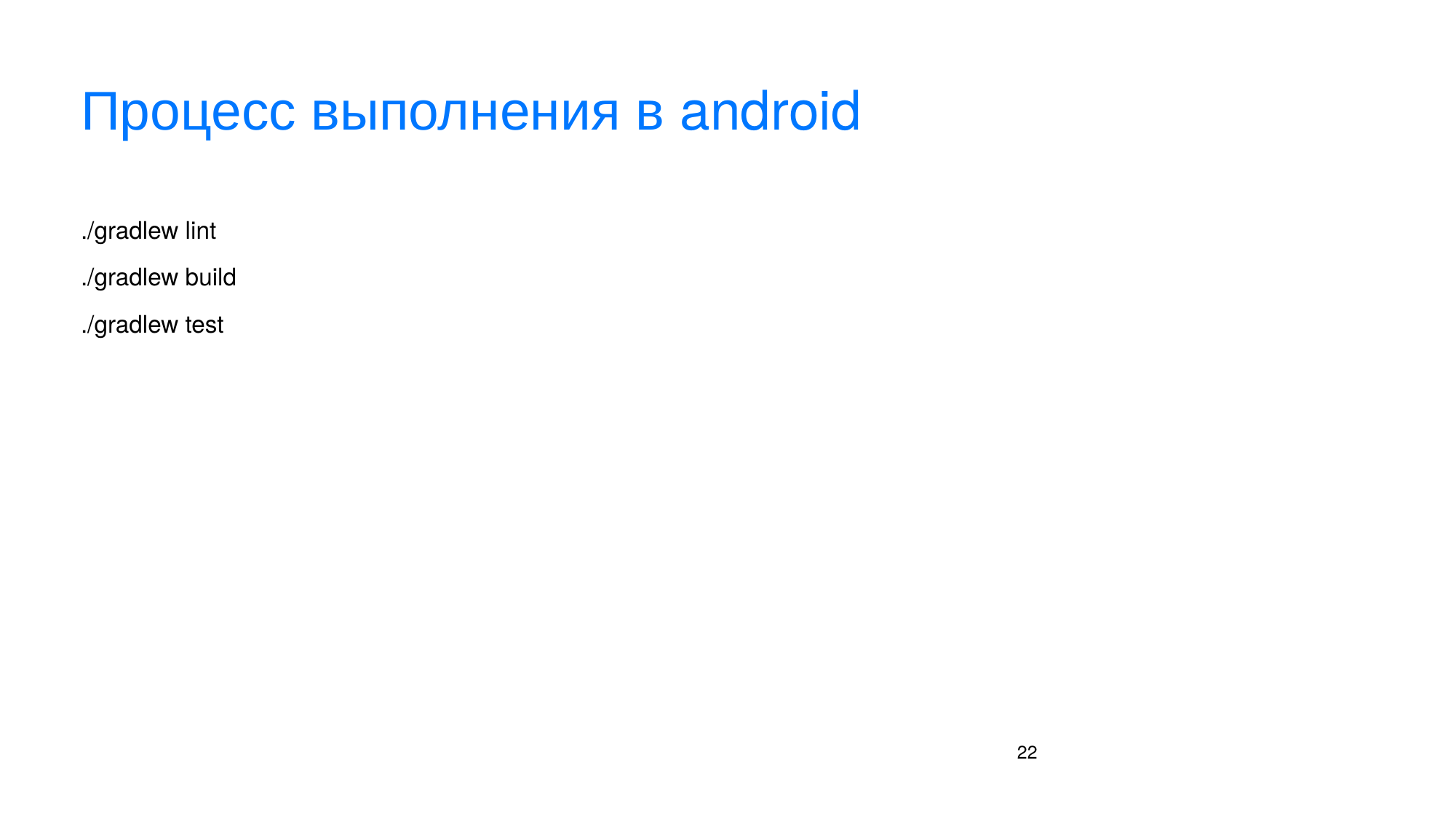

# Процесс выполнения в android
./gradlew lint
./gradlew build
./gradlew test

22